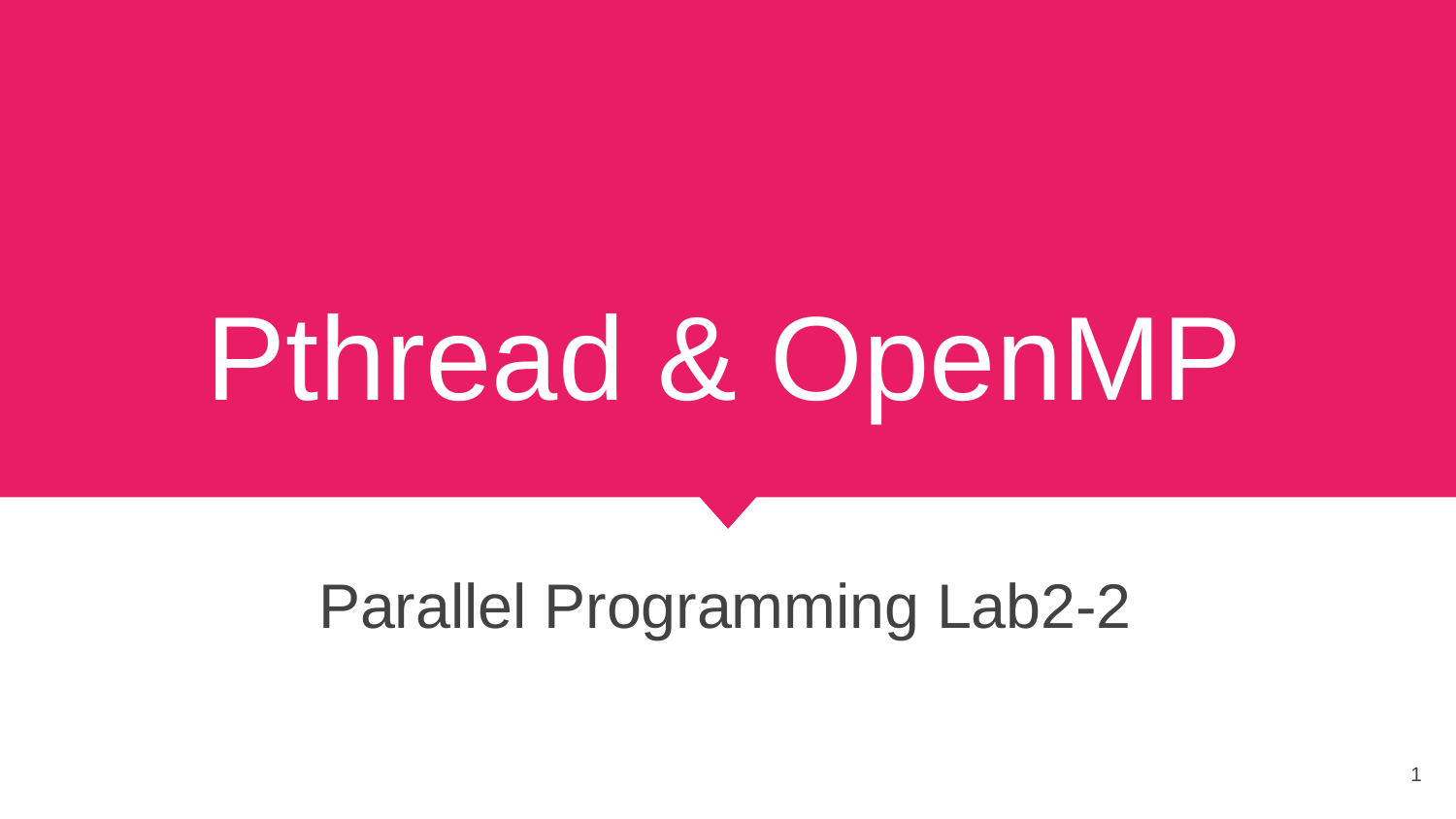

# Pthread & OpenMP
Parallel Programming Lab2-2

1